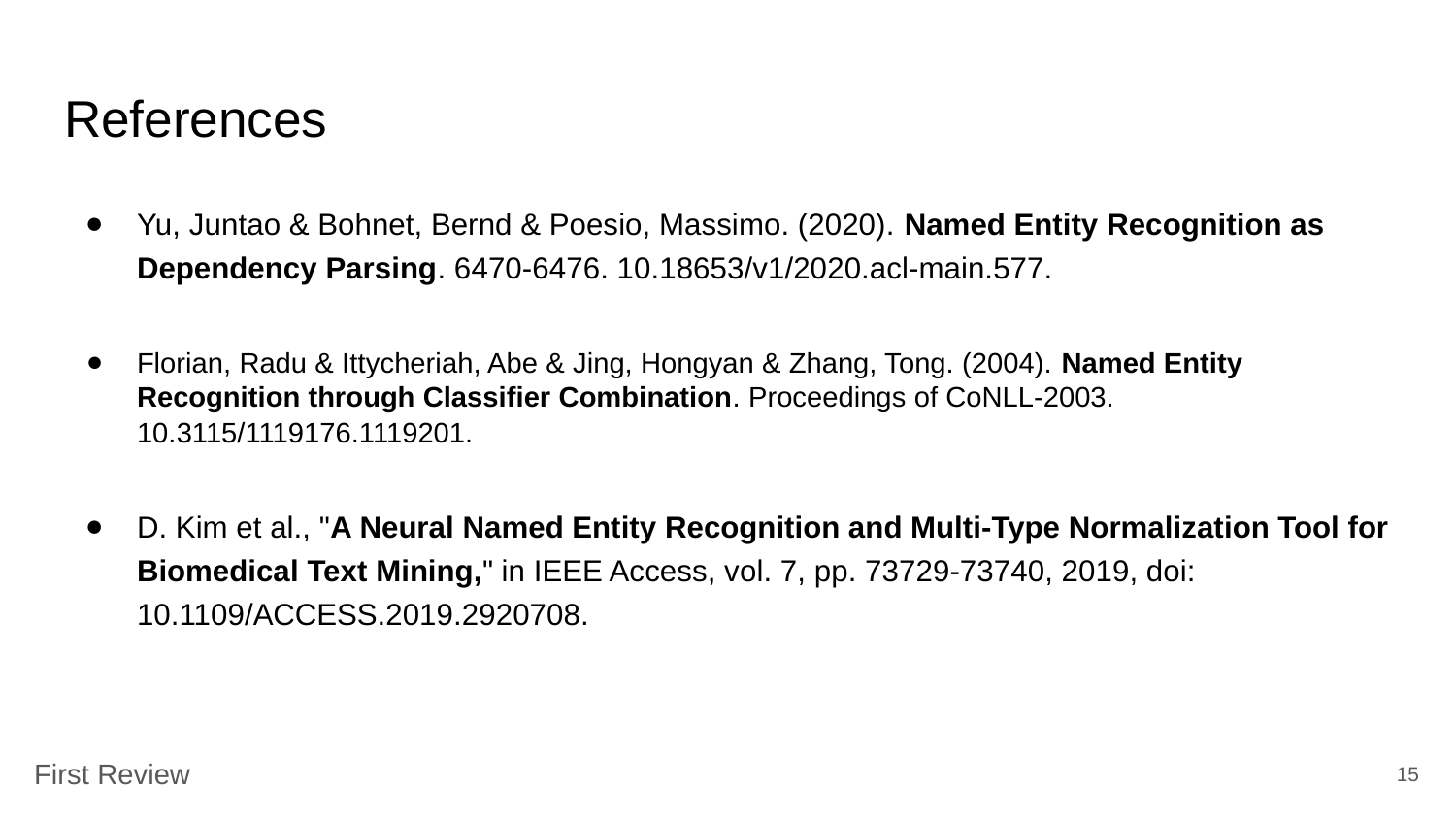

References
Yu, Juntao & Bohnet, Bernd & Poesio, Massimo. (2020). Named Entity Recognition as Dependency Parsing. 6470-6476. 10.18653/v1/2020.acl-main.577.

Florian, Radu & Ittycheriah, Abe & Jing, Hongyan & Zhang, Tong. (2004). Named Entity Recognition through Classifier Combination. Proceedings of CoNLL-2003. 10.3115/1119176.1119201.

D. Kim et al., "A Neural Named Entity Recognition and Multi-Type Normalization Tool for Biomedical Text Mining," in IEEE Access, vol. 7, pp. 73729-73740, 2019, doi: 10.1109/ACCESS.2019.2920708.

First Review
15